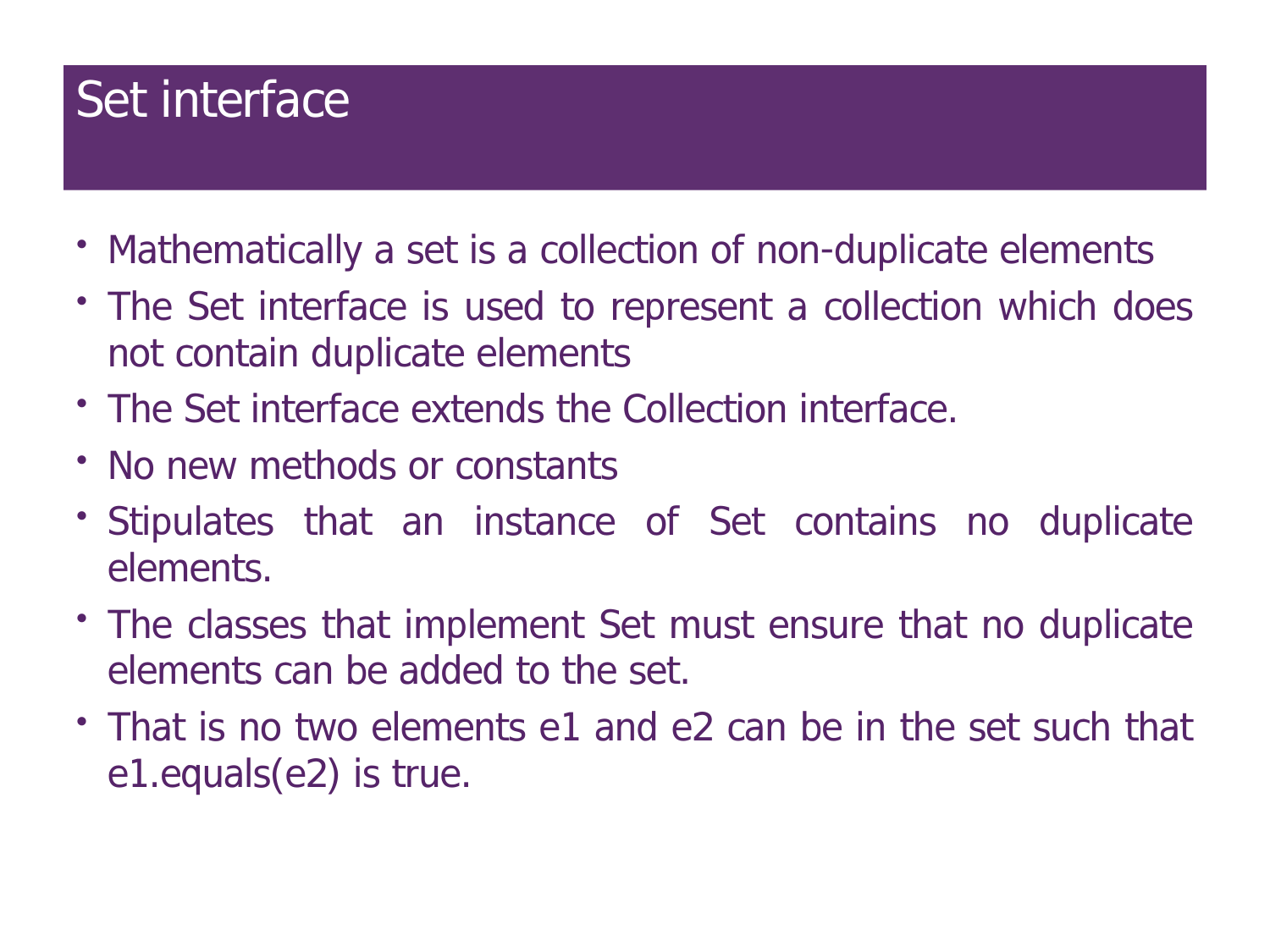

# Set interface
Mathematically a set is a collection of non-duplicate elements
The Set interface is used to represent a collection which does not contain duplicate elements
The Set interface extends the Collection interface.
No new methods or constants
Stipulates that an instance of Set contains no duplicate elements.
The classes that implement Set must ensure that no duplicate elements can be added to the set.
That is no two elements e1 and e2 can be in the set such that e1.equals(e2) is true.

10